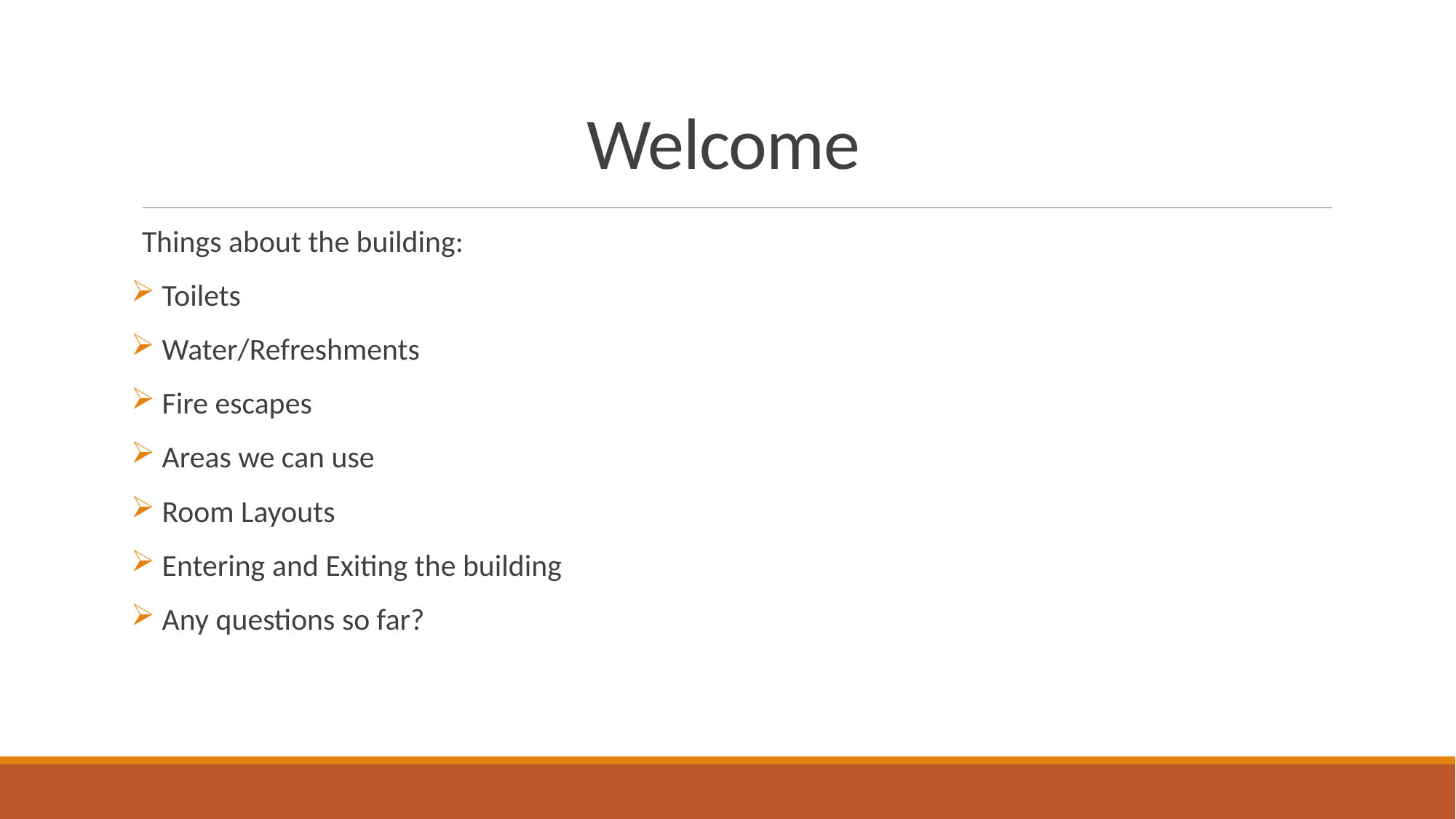

# Welcome
Things about the building:
 Toilets
 Water/Refreshments
 Fire escapes
 Areas we can use
 Room Layouts
 Entering and Exiting the building
 Any questions so far?